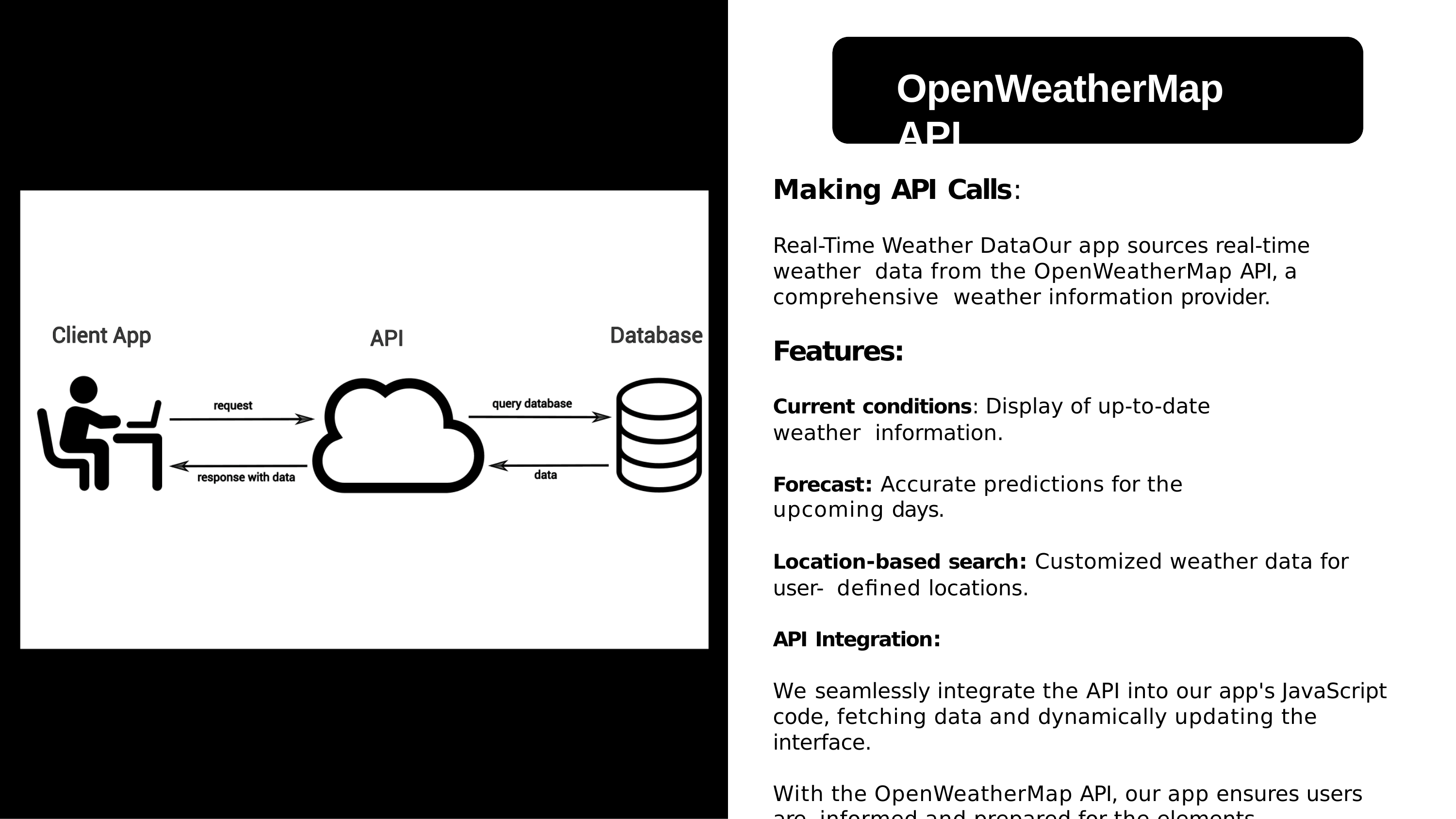

# OpenWeatherMap API
Making API Calls:
Real-Time Weather DataOur app sources real-time weather  data from the OpenWeatherMap API, a comprehensive  weather information provider.

Features:
Current conditions: Display of up-to-date weather  information.

Forecast: Accurate predictions for the upcoming days.

Location-based search: Customized weather data for user-  deﬁned locations.

API Integration:

We seamlessly integrate the API into our app's JavaScript  code, fetching data and dynamically updating the interface.

With the OpenWeatherMap API, our app ensures users are  informed and prepared for the elements.